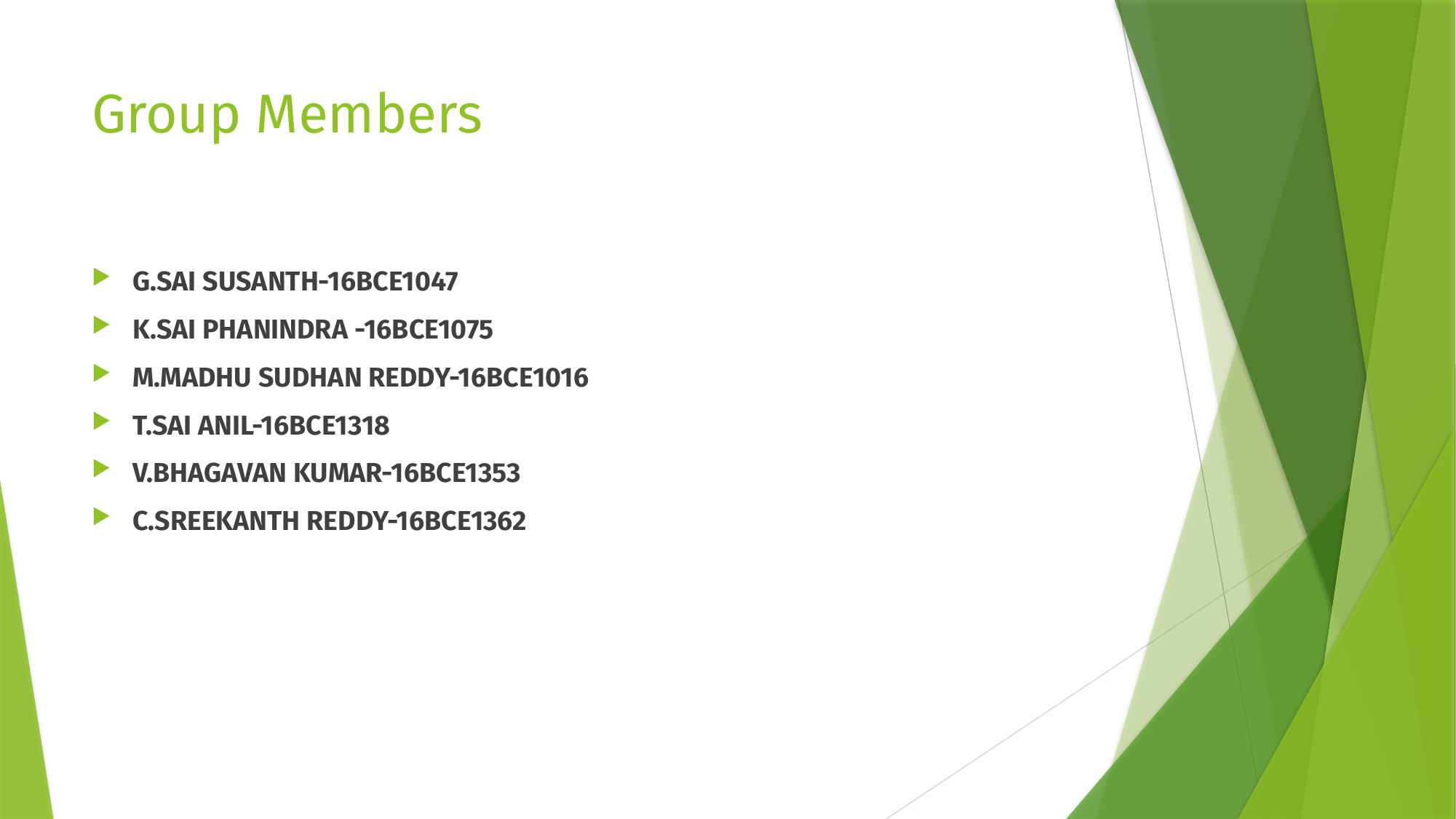

# Group Members
G.SAI SUSANTH-16BCE1047
K.SAI PHANINDRA -16BCE1075
M.MADHU SUDHAN REDDY-16BCE1016
T.SAI ANIL-16BCE1318
V.BHAGAVAN KUMAR-16BCE1353
C.SREEKANTH REDDY-16BCE1362